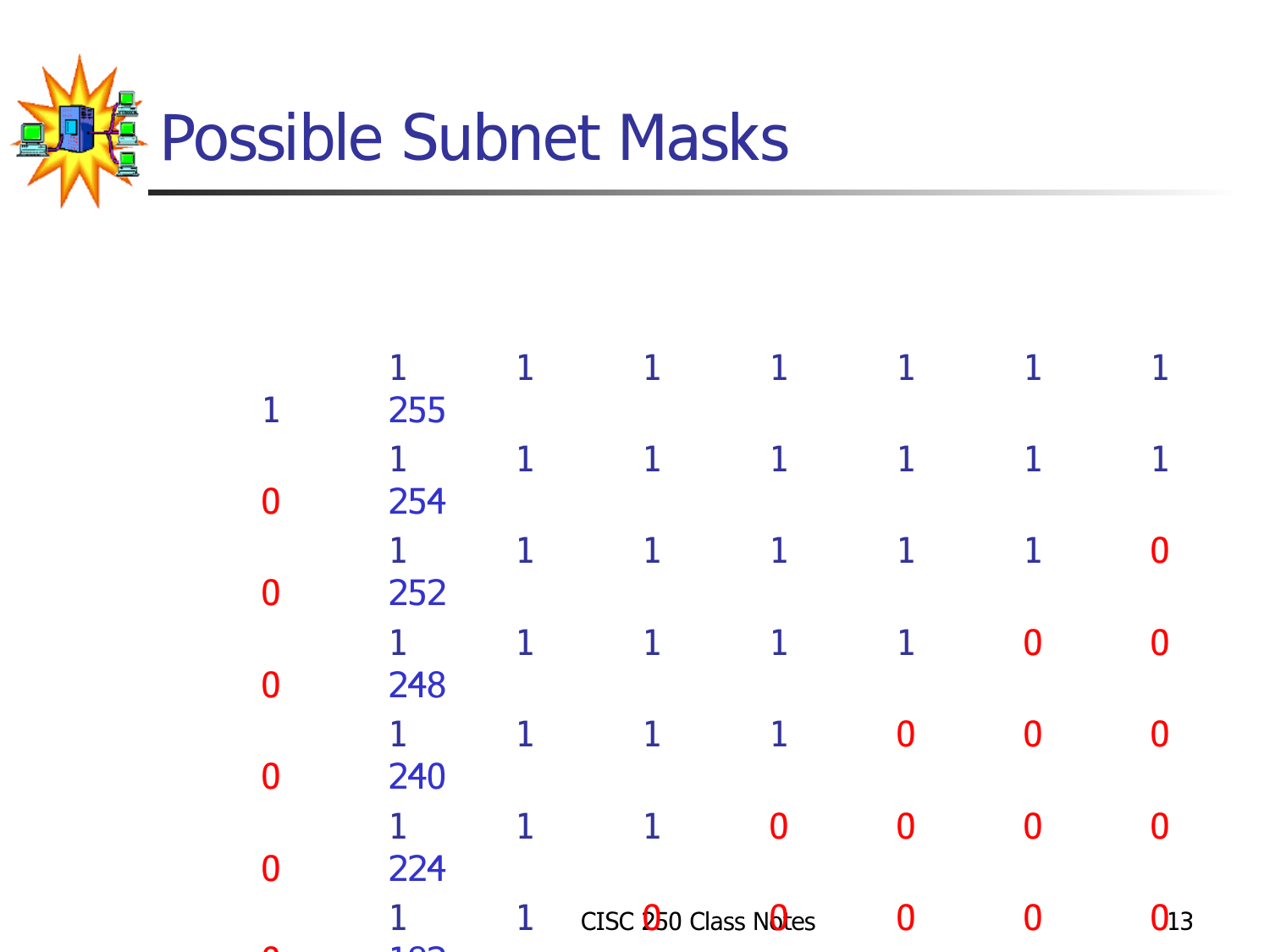

# Possible Subnet Masks
			1	1	1	1	1	1	1	1	255
			1	1	1	1	1	1	1	0 	254
			1	1	1	1	1	1	0	0 	252
			1	1	1	1	1	0	0	0 	248
			1	1	1	1	0	0	0	0 	240
			1	1	1	0	0	0	0	0 	224
			1	1	0	0	0	0	0	0 	192
			1	0	0	0	0	0	0	0 	128

CISC 250 Class Notes
13